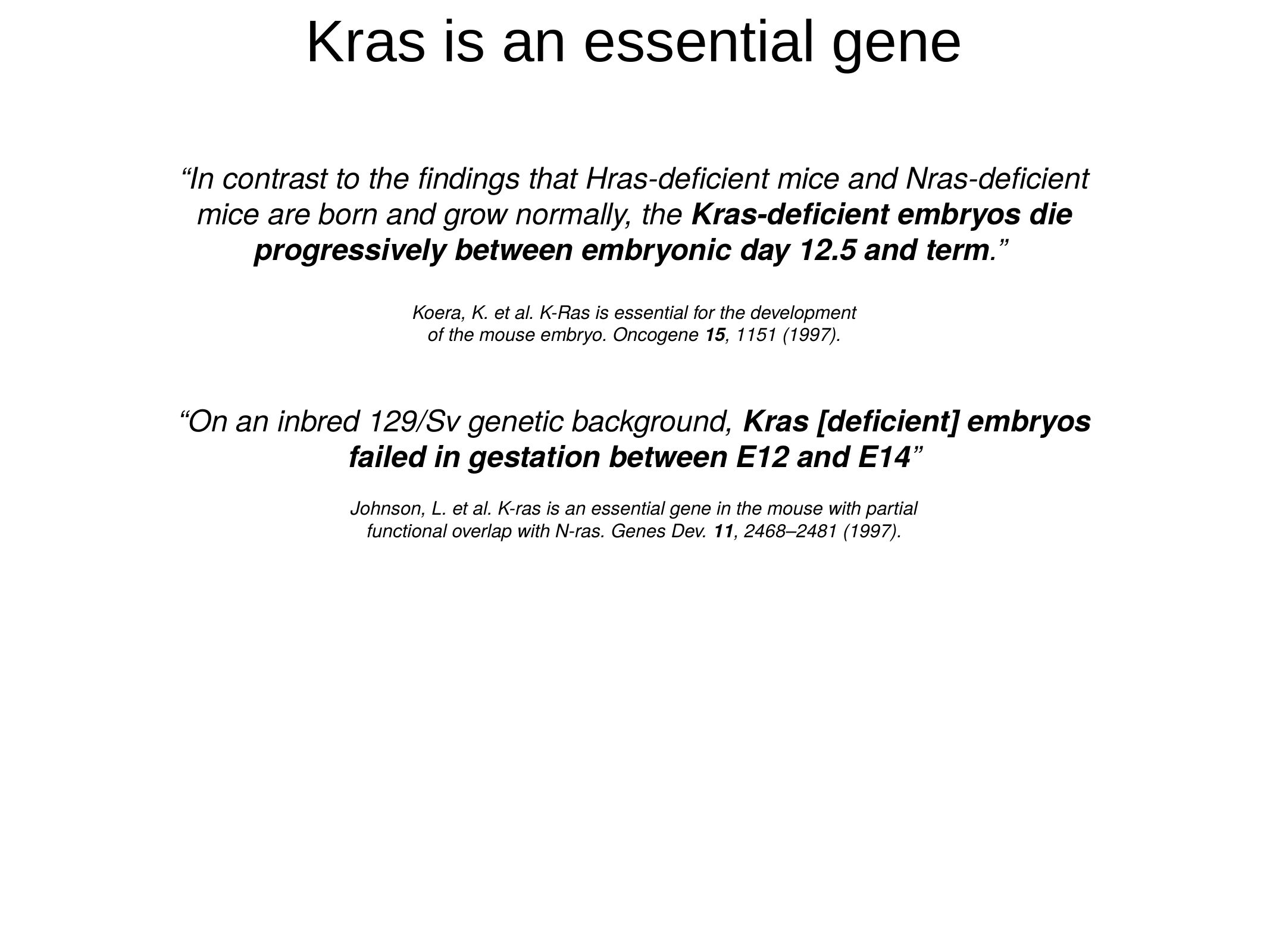

# Kras is an essential gene
“In contrast to the findings that Hras-deficient mice and Nras-deficient mice are born and grow normally, the Kras-deficient embryos die progressively between embryonic day 12.5 and term.”

Koera, K. et al. K-Ras is essential for the development of the mouse embryo. Oncogene 15, 1151 (1997).
“On an inbred 129/Sv genetic background, Kras [deficient] embryos failed in gestation between E12 and E14”

Johnson, L. et al. K-ras is an essential gene in the mouse with partial functional overlap with N-ras. Genes Dev. 11, 2468–2481 (1997).